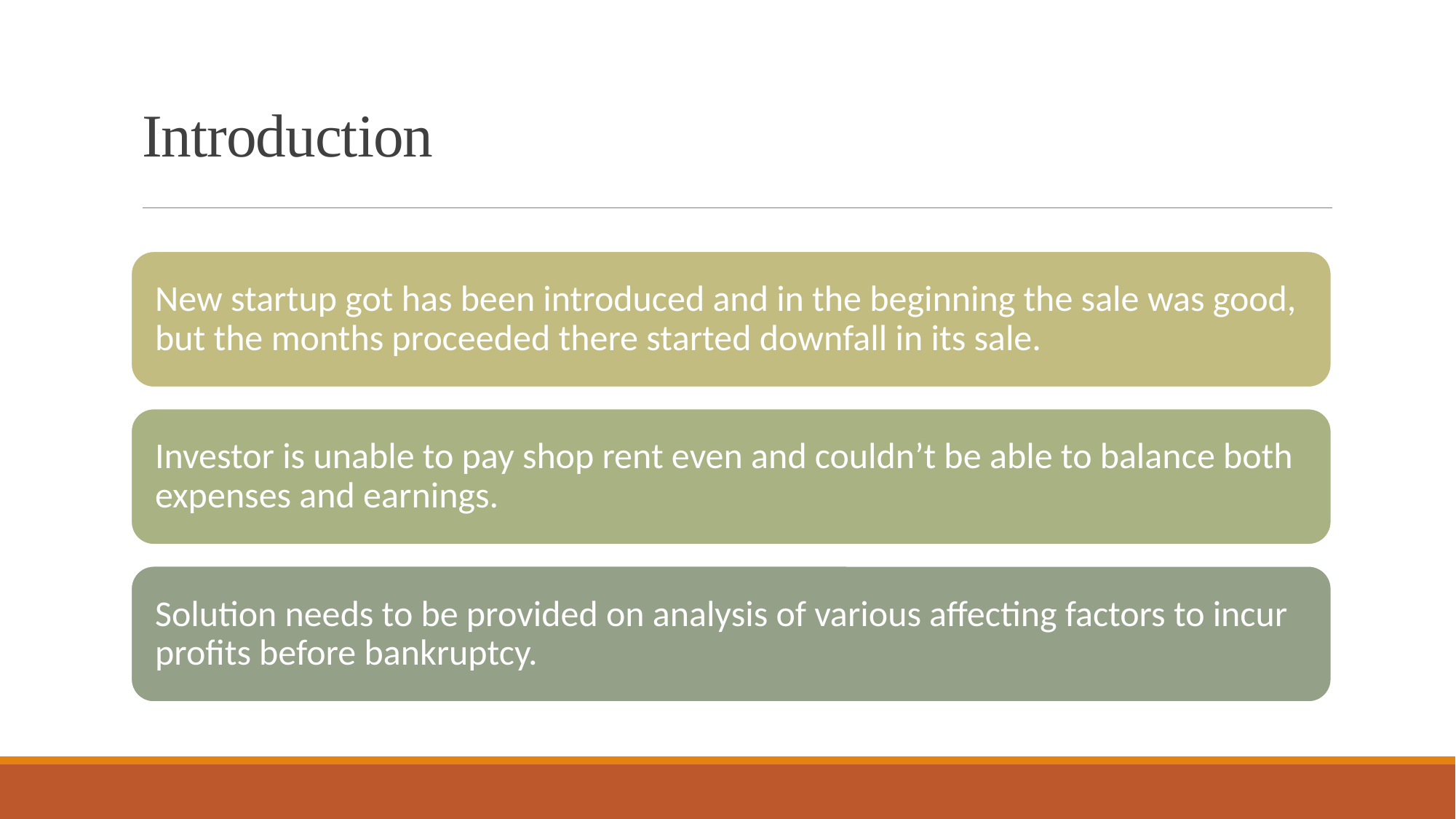

# Introduction
New startup got has been introduced and in the beginning the sale was good, but the months proceeded there started downfall in its sale.
Investor is unable to pay shop rent even and couldn’t be able to balance both expenses and earnings.
Solution needs to be provided on analysis of various affecting factors to incur profits before bankruptcy.